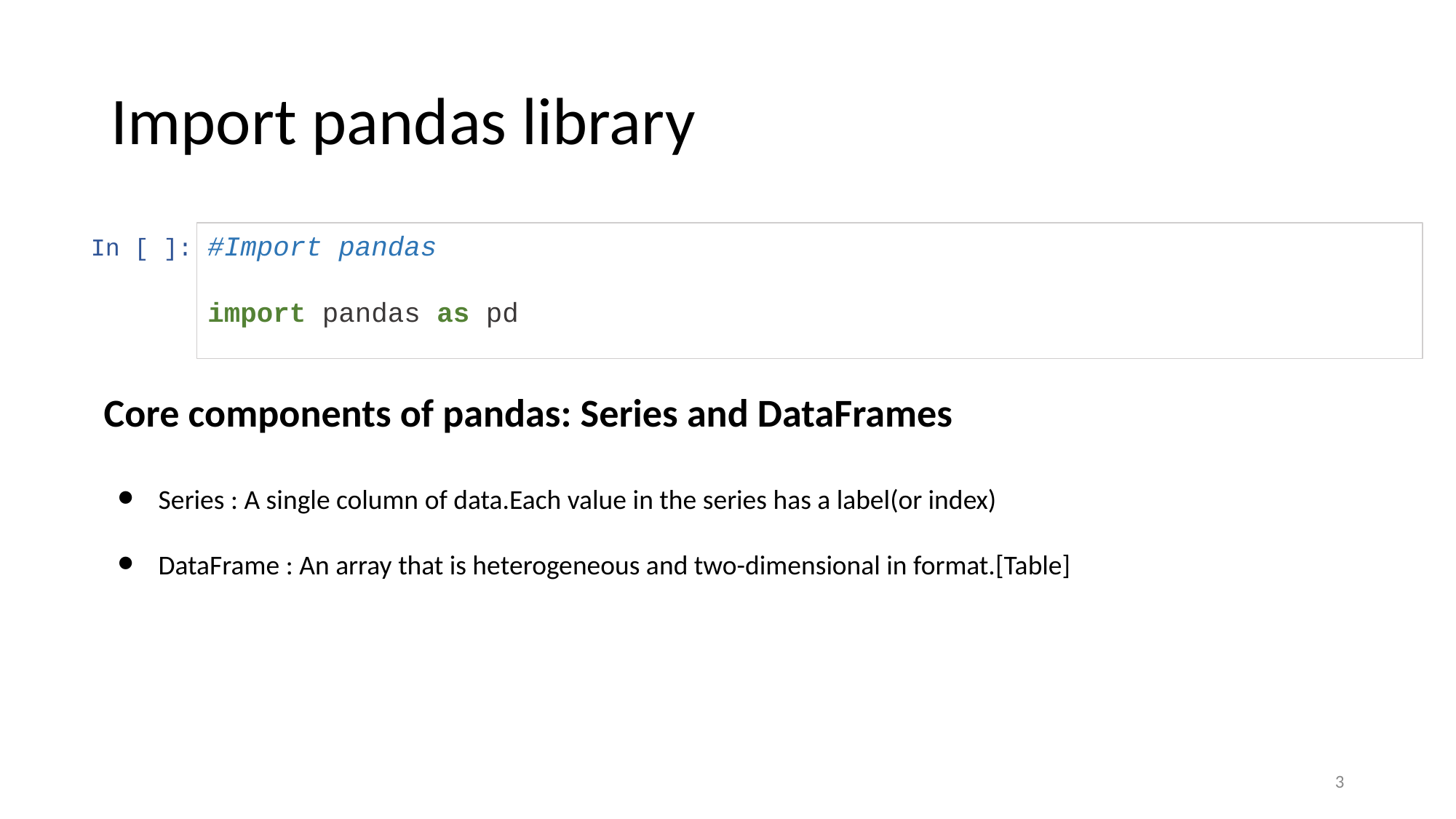

# Import pandas library
         In [ ]:
#Import pandas

import pandas as pd

Core components of pandas: Series and DataFrames

Series : A single column of data.Each value in the series has a label(or index)

DataFrame : An array that is heterogeneous and two-dimensional in format.[Table]
3